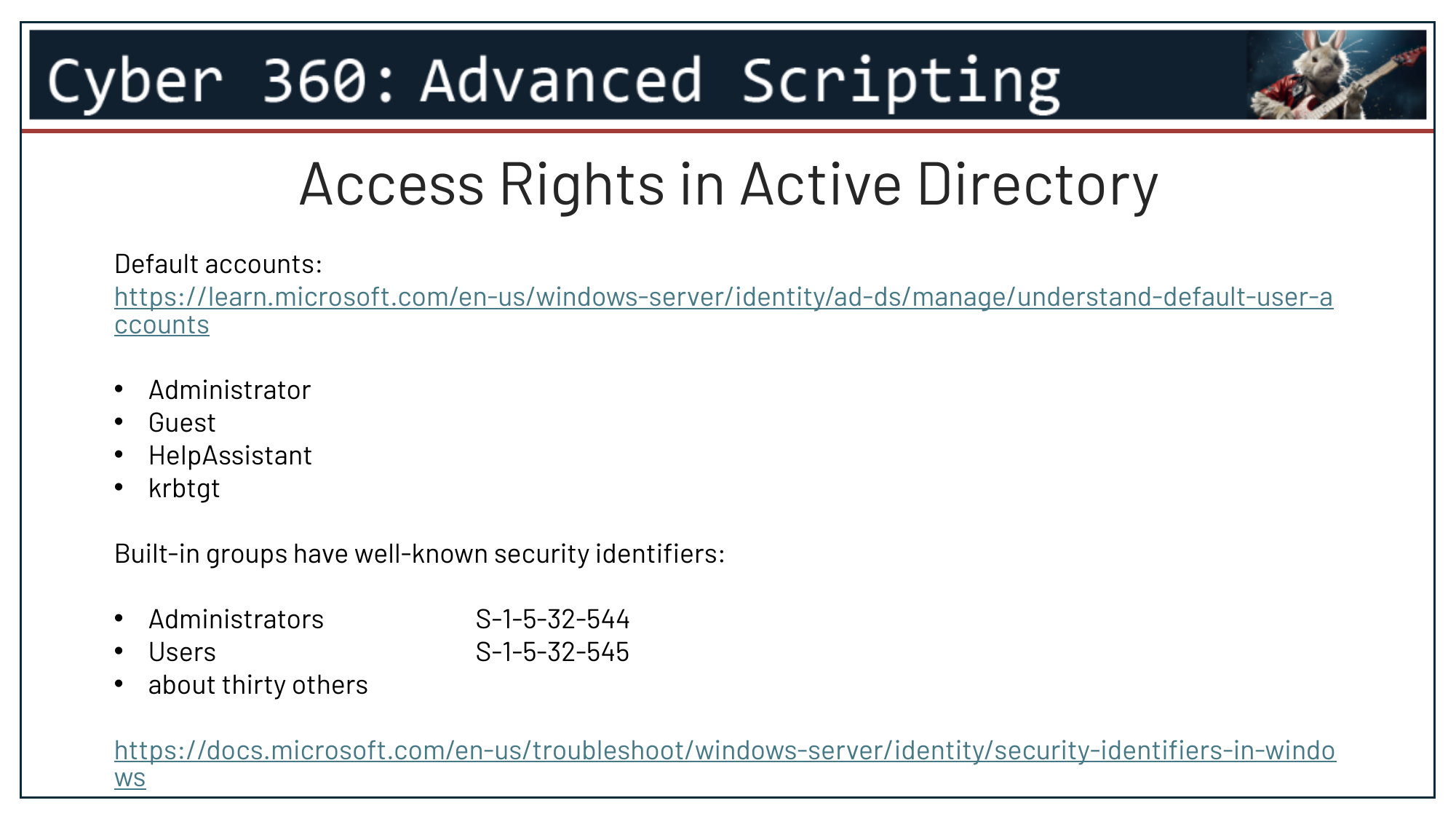

Access Rights in Active Directory
Default accounts:
https://learn.microsoft.com/en-us/windows-server/identity/ad-ds/manage/understand-default-user-accounts

Administrator
Guest
HelpAssistant
krbtgt

Built-in groups have well-known security identifiers:

Administrators 		S-1-5-32-544
Users 			S-1-5-32-545
about thirty others

https://docs.microsoft.com/en-us/troubleshoot/windows-server/identity/security-identifiers-in-windows